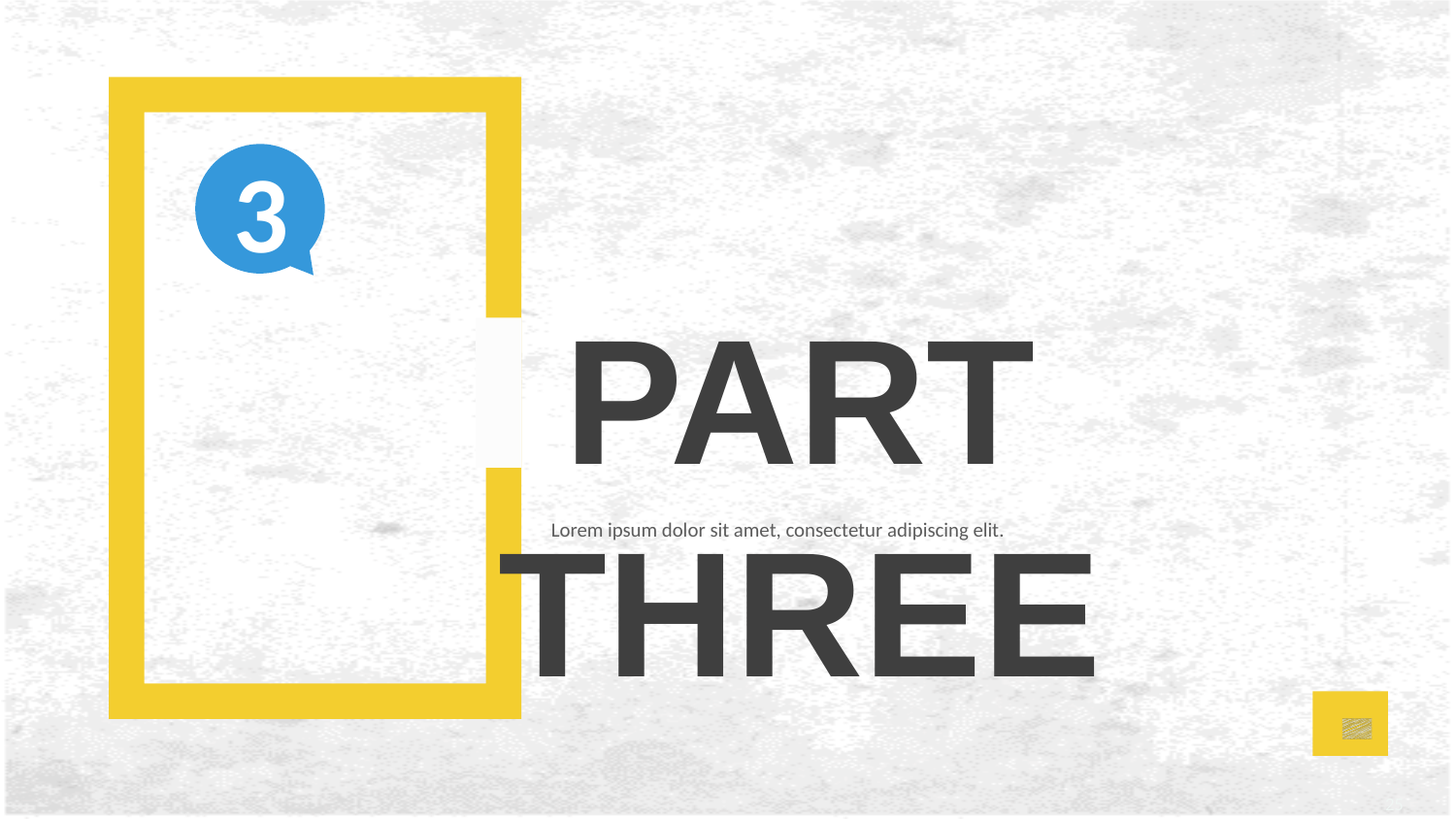

3
PART THREE

Lorem ipsum dolor sit amet, consectetur adipiscing elit.